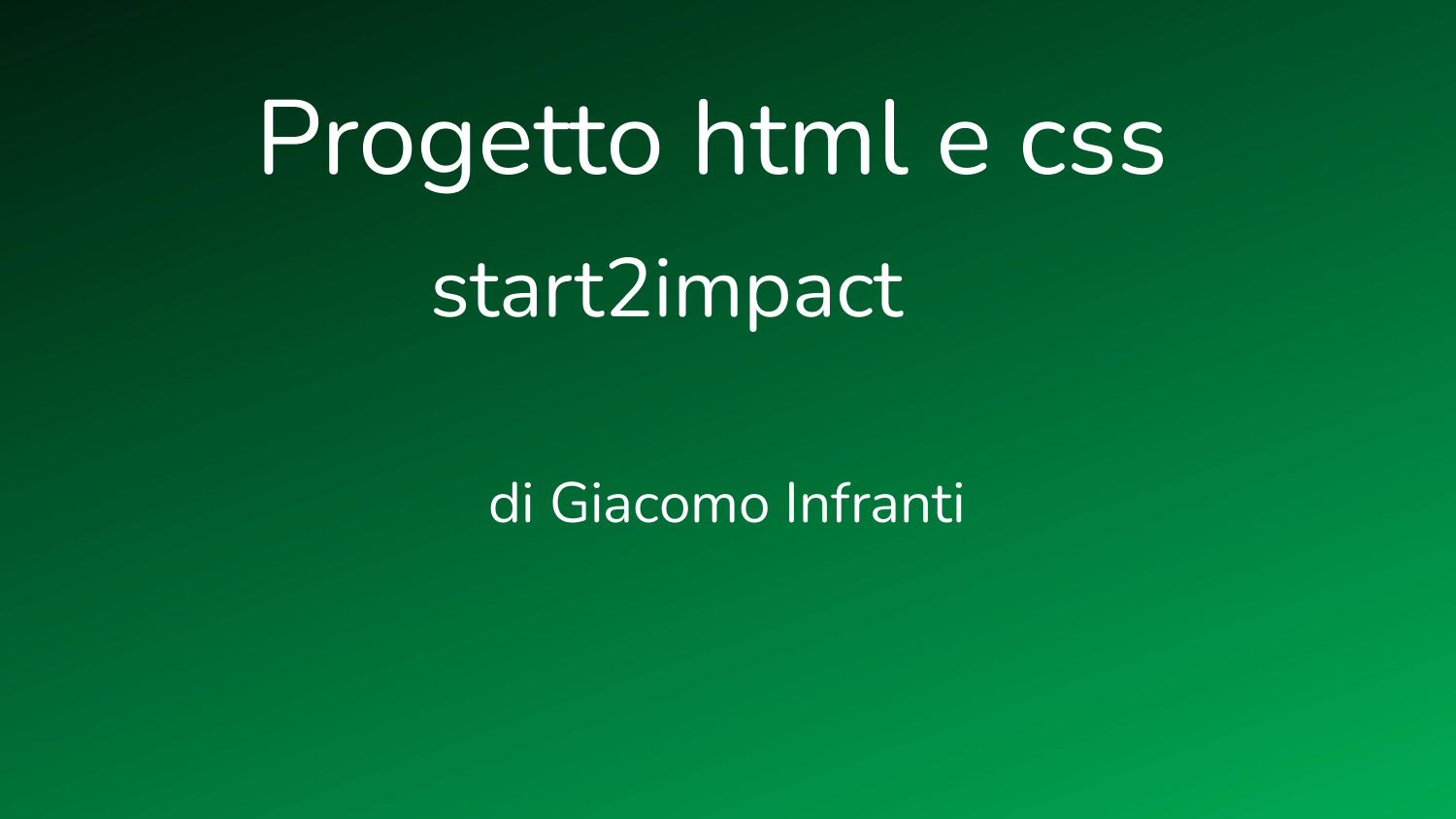

# Progetto html e css
              start2impact
 di Giacomo Infranti